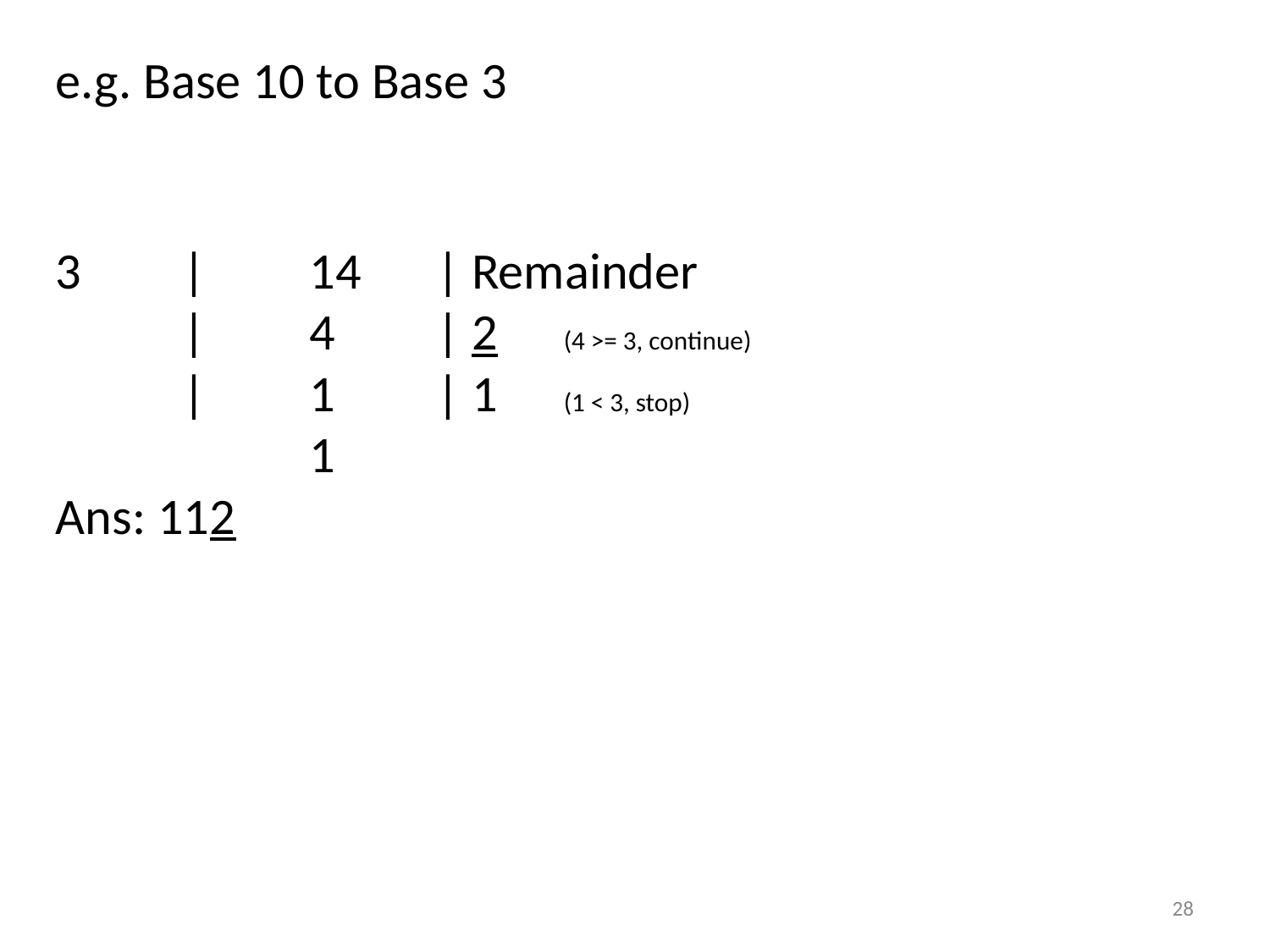

e.g. Base 10 to Base 3
3	|	14	| Remainder
	|	4	| 2	(4 >= 3, continue)
	|	1	| 1	(1 < 3, stop)
		1
Ans: 112
28